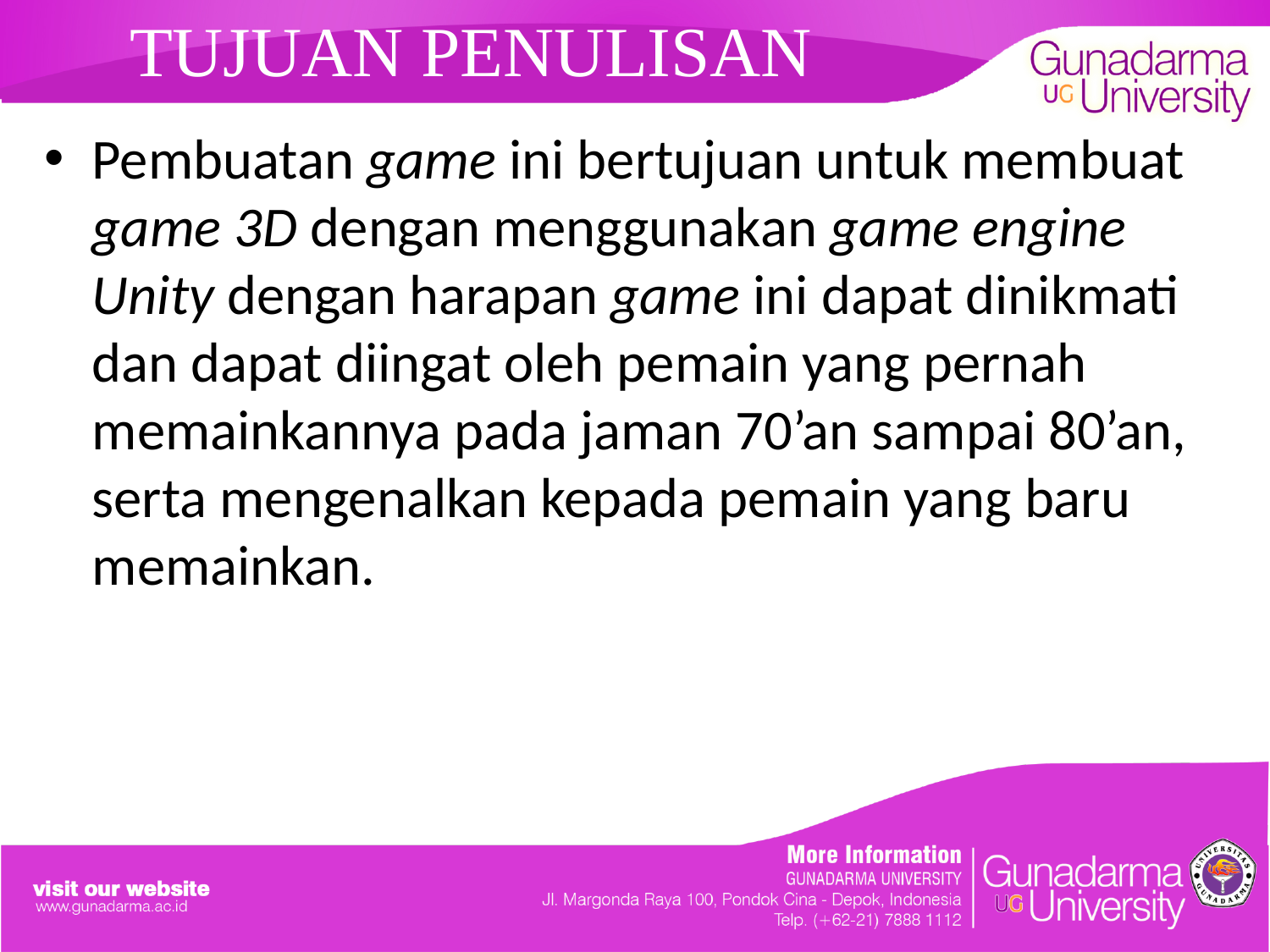

# TUJUAN PENULISAN
Pembuatan game ini bertujuan untuk membuat game 3D dengan menggunakan game engine Unity dengan harapan game ini dapat dinikmati dan dapat diingat oleh pemain yang pernah memainkannya pada jaman 70’an sampai 80’an, serta mengenalkan kepada pemain yang baru memainkan.